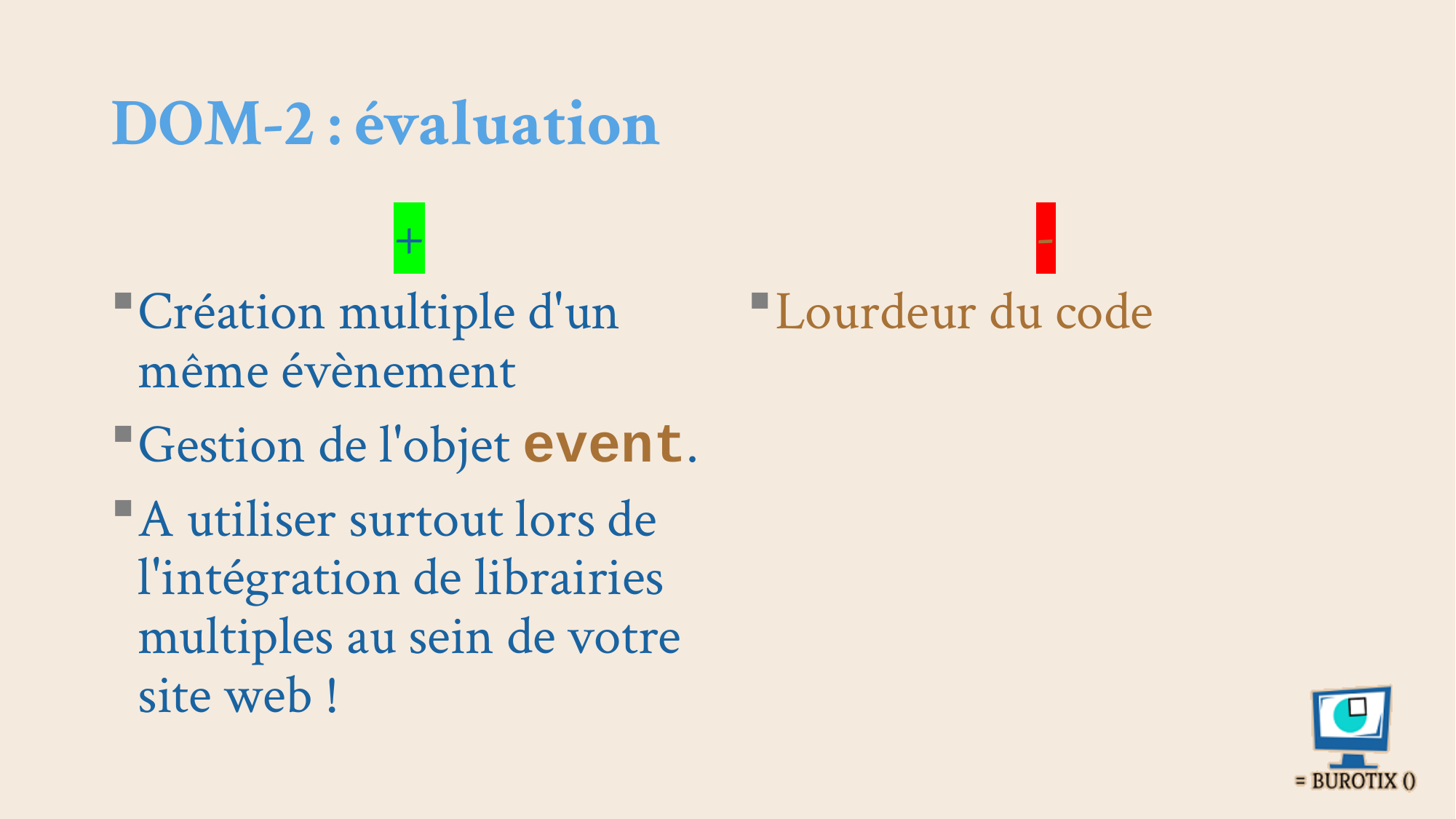

# DOM-2 : évaluation
+
Création multiple d'un même évènement
Gestion de l'objet event.
A utiliser surtout lors de l'intégration de librairies multiples au sein de votre site web !
-
Lourdeur du code